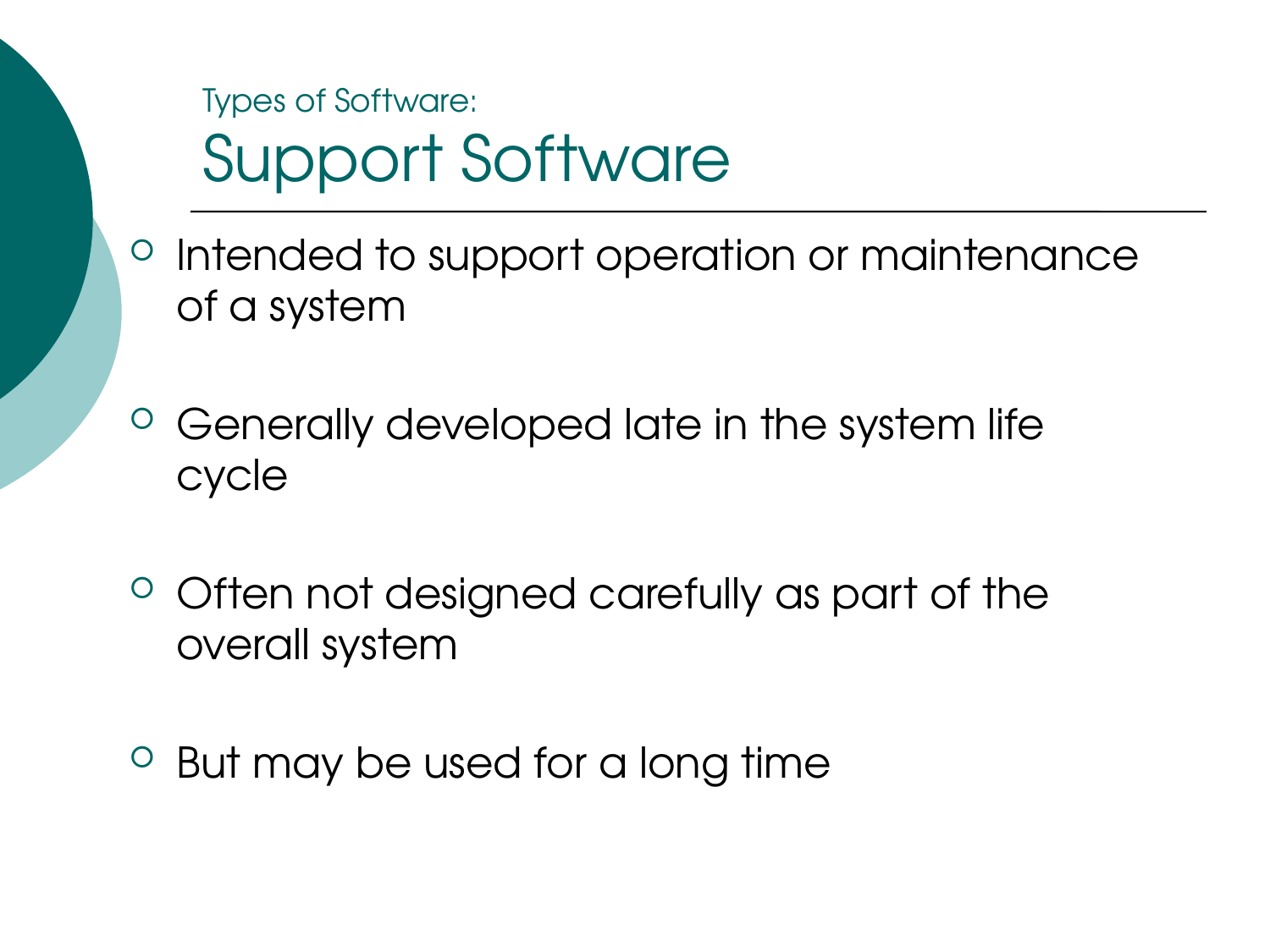

# Types of Software: Support Software
Intended to support operation or maintenance of a system

Generally developed late in the system life cycle

Often not designed carefully as part of the overall system

But may be used for a long time